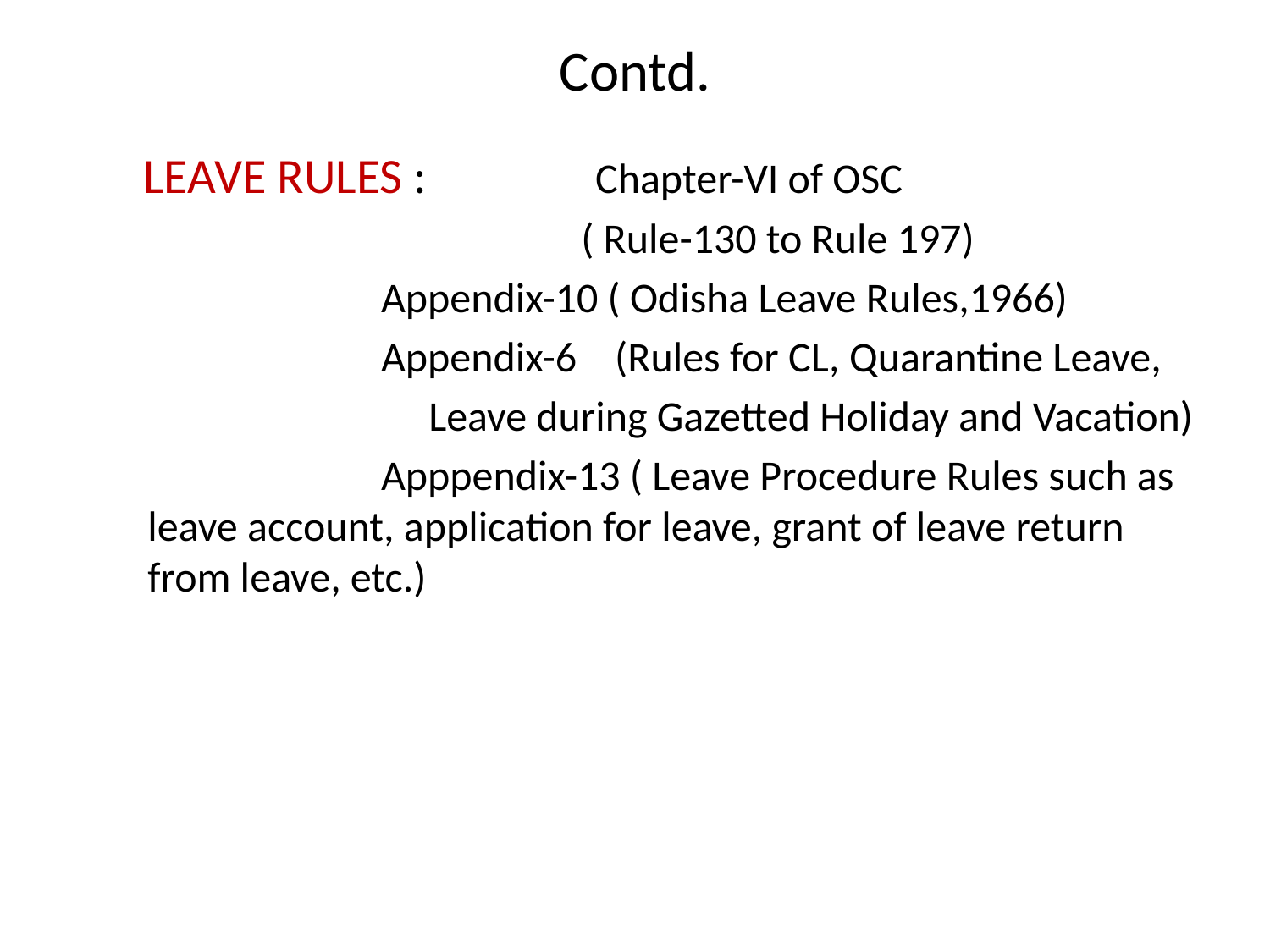

# Contd.
      LEAVE RULES :               Chapter-VI of OSC
                                                     ( Rule-130 to Rule 197)
                                Appendix-10 ( Odisha Leave Rules,1966)
                                Appendix-6    (Rules for CL, Quarantine Leave,
                                     Leave during Gazetted Holiday and Vacation)
                                Apppendix-13 ( Leave Procedure Rules such as  leave account, application for leave, grant of leave return from leave, etc.)